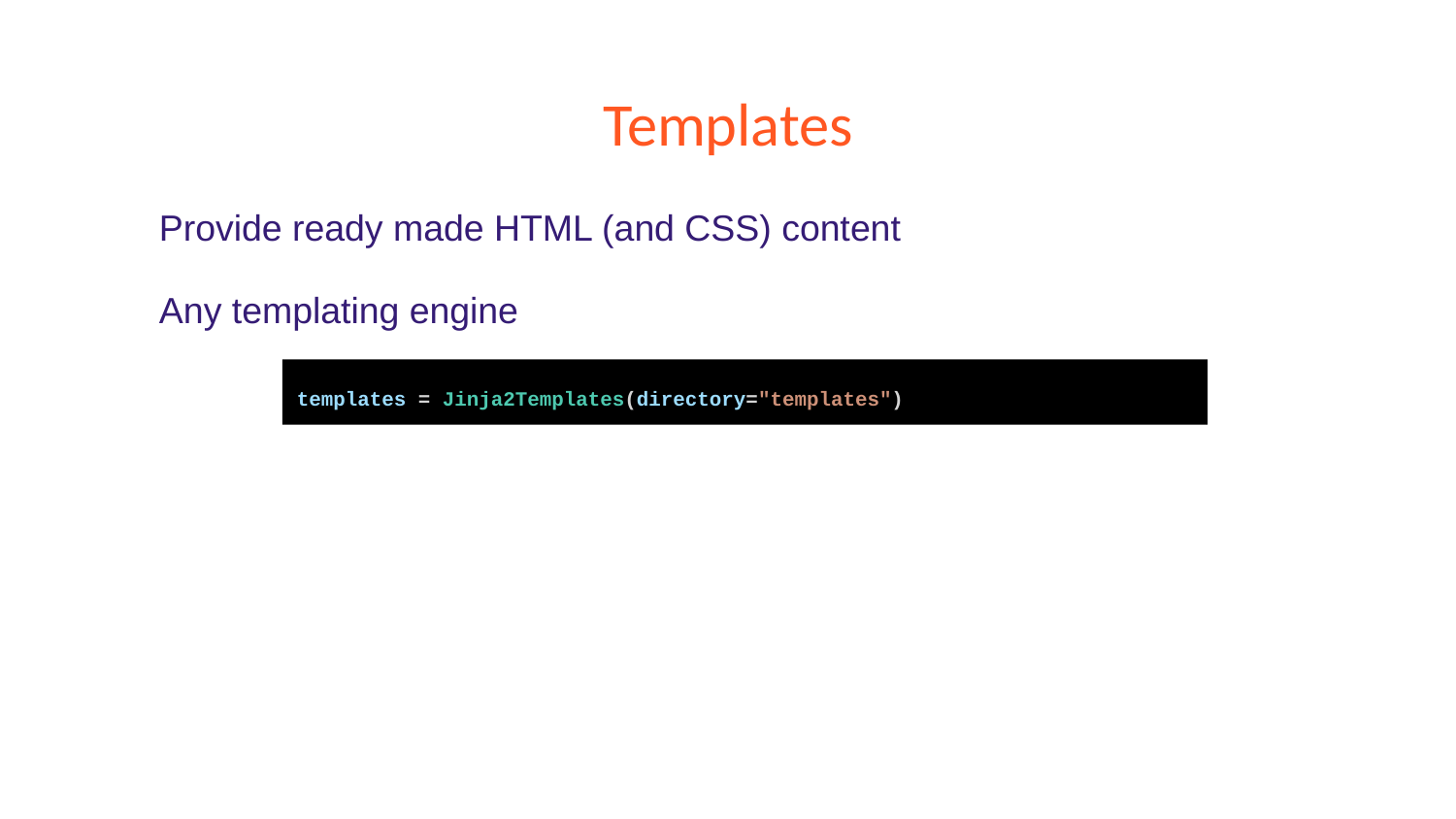

# Templates
Provide ready made HTML (and CSS) content
Any templating engine

templates = Jinja2Templates(directory="templates")